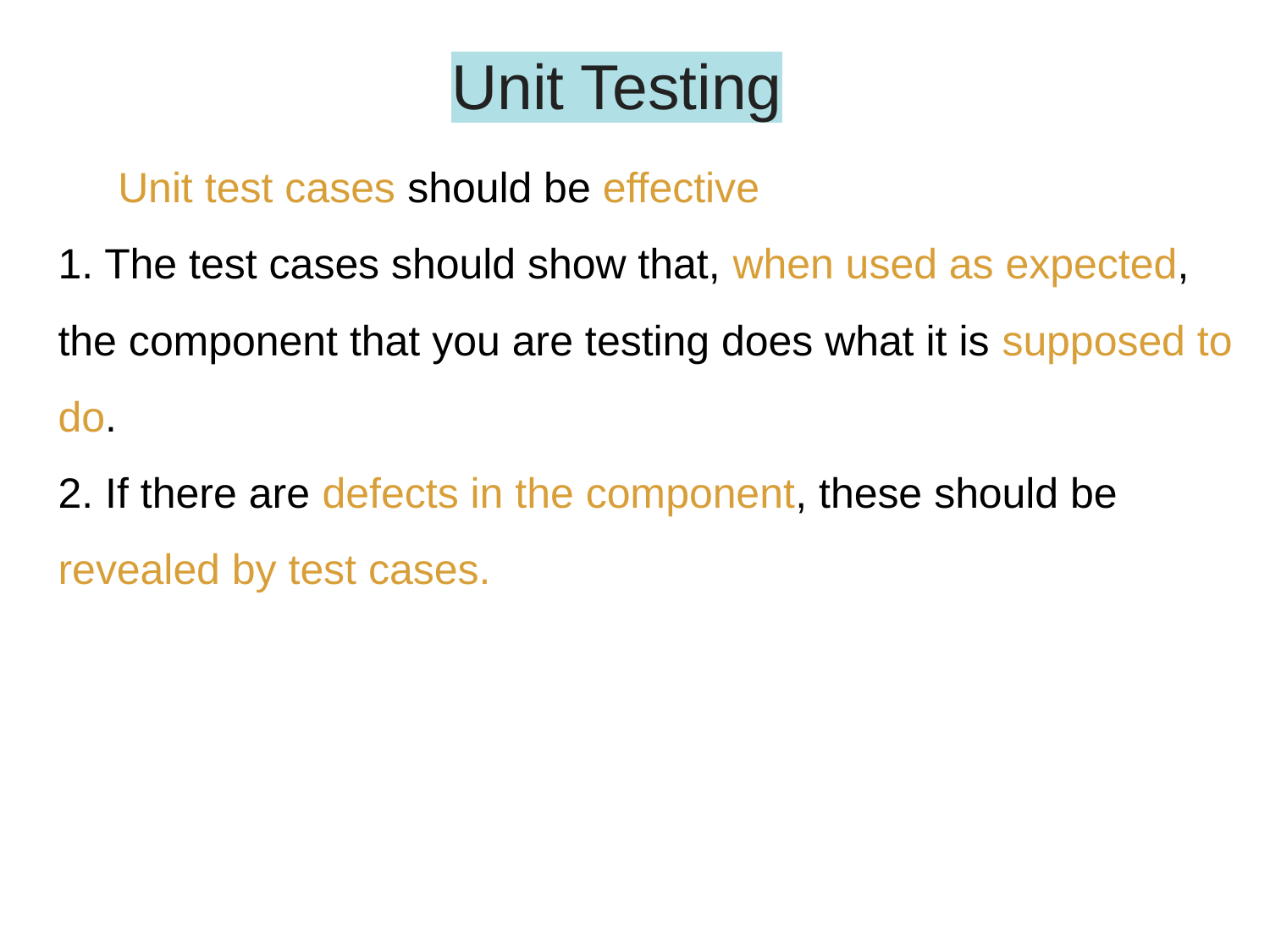

# Unit Testing
Unit test cases should be effective
1. The test cases should show that, when used as expected, the component that you are testing does what it is supposed to do.
2. If there are defects in the component, these should be revealed by test cases.